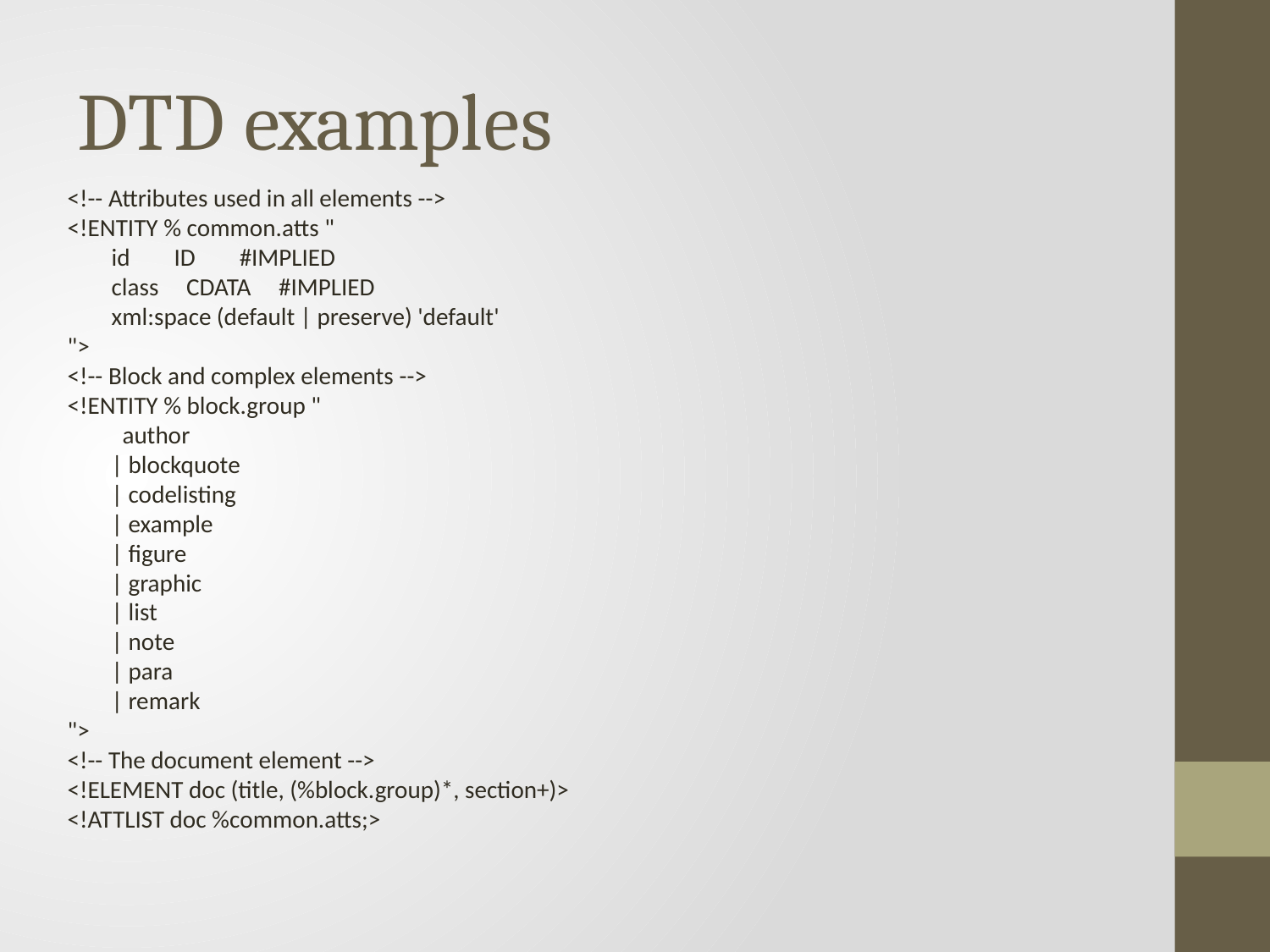

# DTD examples
<!-- Attributes used in all elements -->
<!ENTITY % common.atts "
        id        ID        #IMPLIED
        class     CDATA     #IMPLIED
        xml:space (default | preserve) 'default'
">
<!-- Block and complex elements -->
<!ENTITY % block.group "
          author
        | blockquote
        | codelisting
        | example
        | figure
        | graphic
        | list
        | note
        | para
        | remark
">
<!-- The document element -->
<!ELEMENT doc (title, (%block.group)*, section+)>
<!ATTLIST doc %common.atts;>